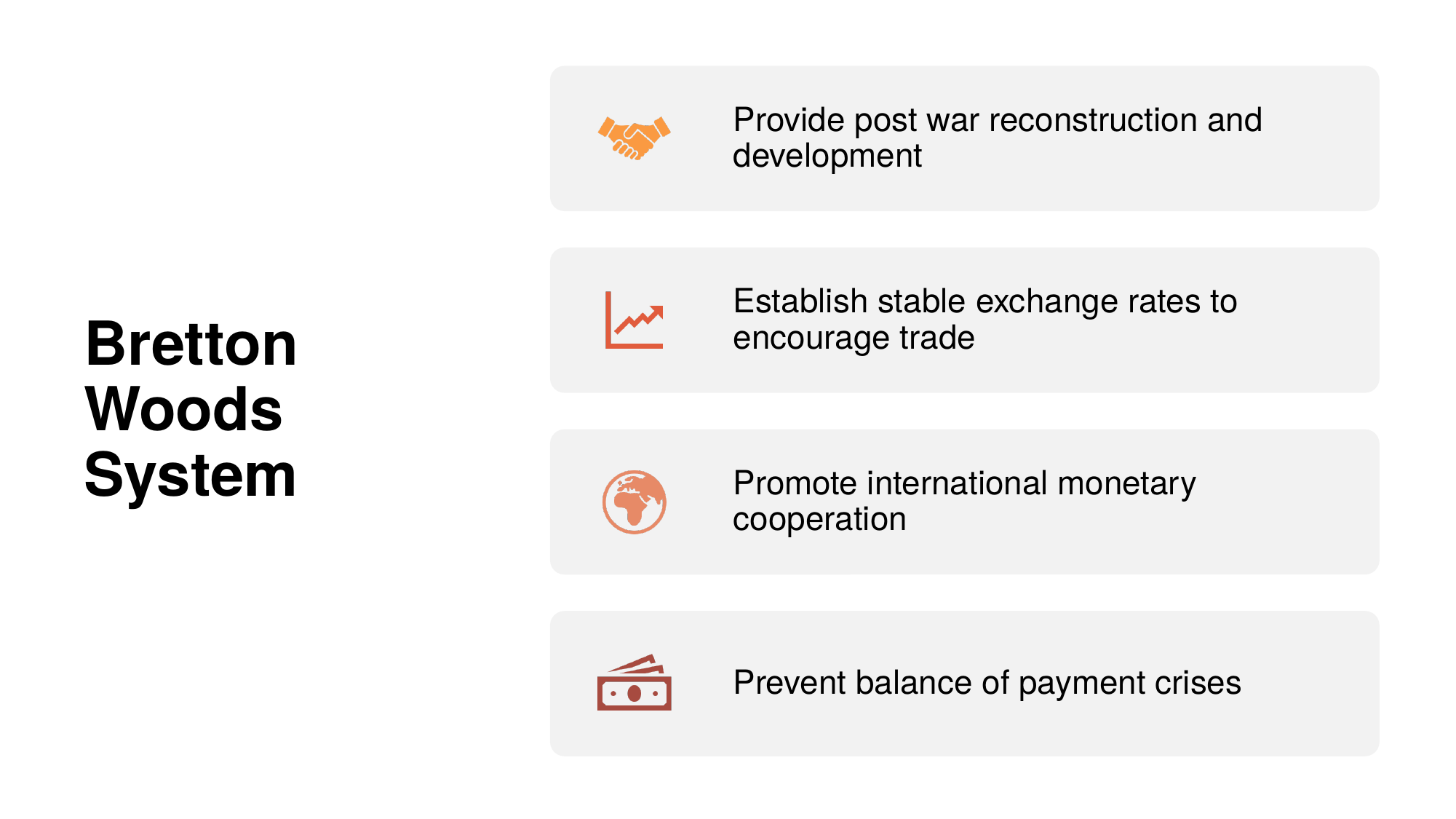

# Bretton Woods System
Provide post war reconstruction and development
Establish stable exchange rates to encourage trade
Promote international monetary cooperation
Prevent balance of payment crises